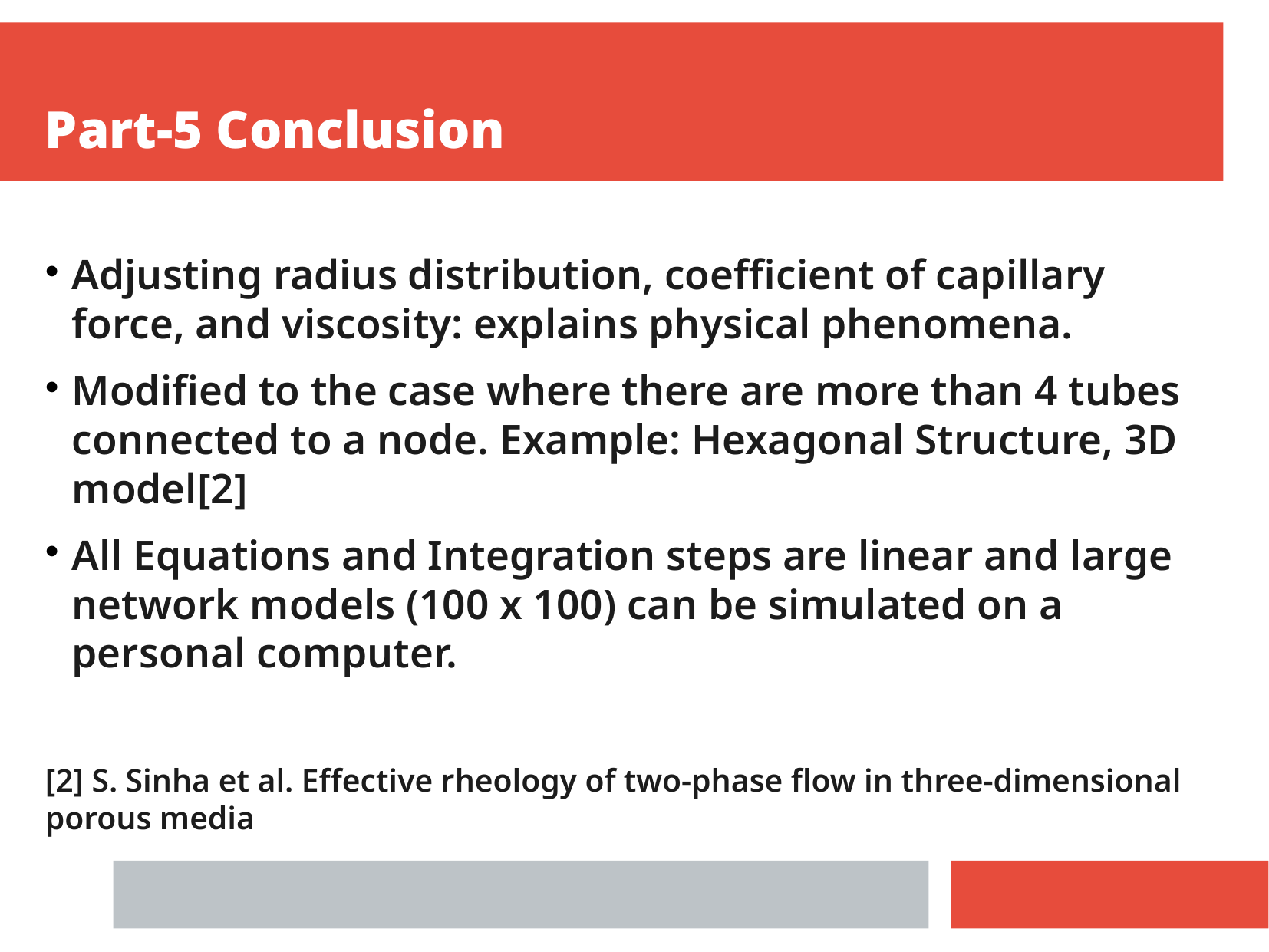

Part-5 Conclusion
Adjusting radius distribution, coefficient of capillary force, and viscosity: explains physical phenomena.
Modified to the case where there are more than 4 tubes connected to a node. Example: Hexagonal Structure, 3D model[2]
All Equations and Integration steps are linear and large network models (100 x 100) can be simulated on a personal computer.

[2] S. Sinha et al. Effective rheology of two-phase flow in three-dimensional porous media